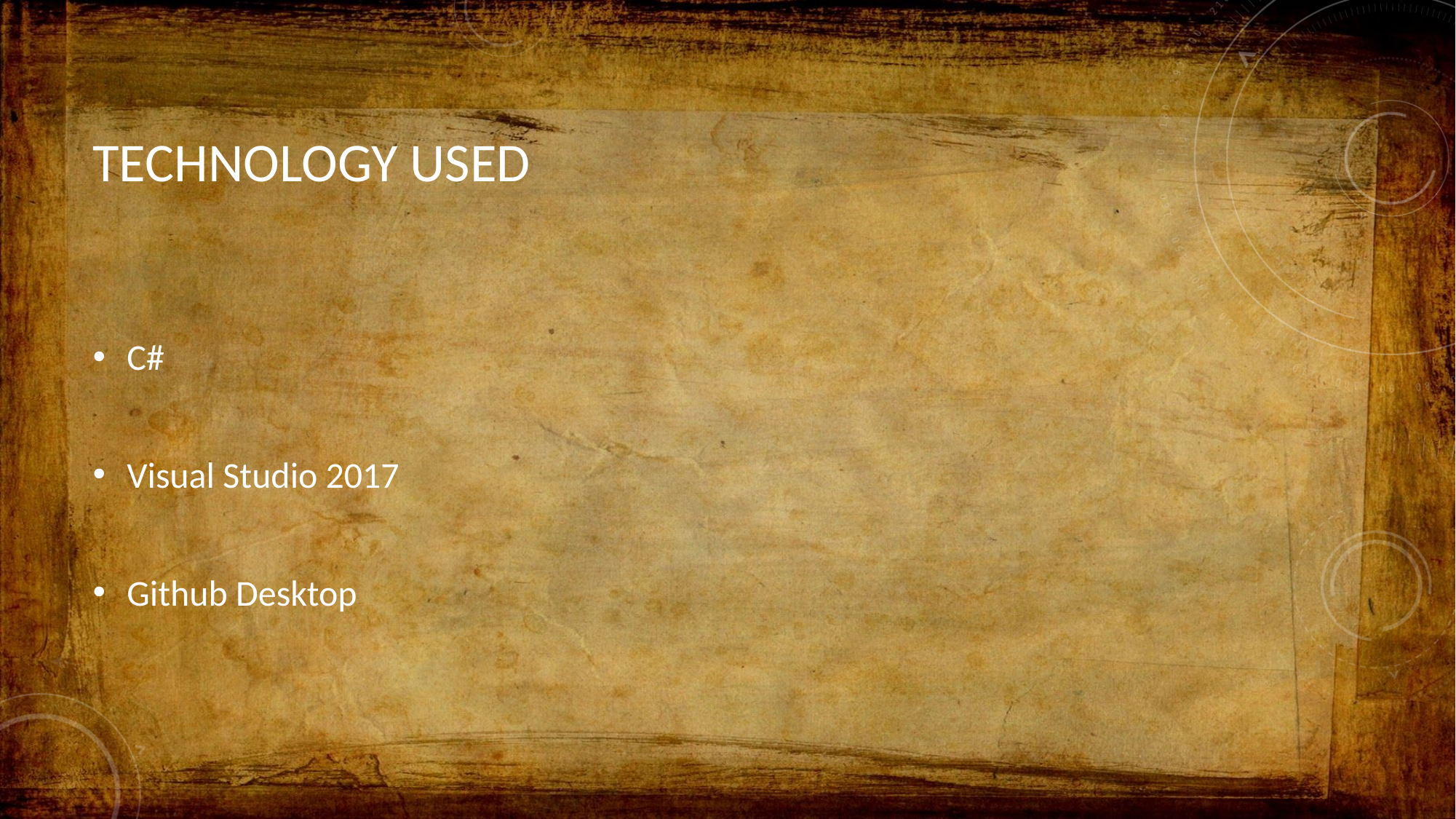

# Technology Used
C#

Visual Studio 2017

Github Desktop